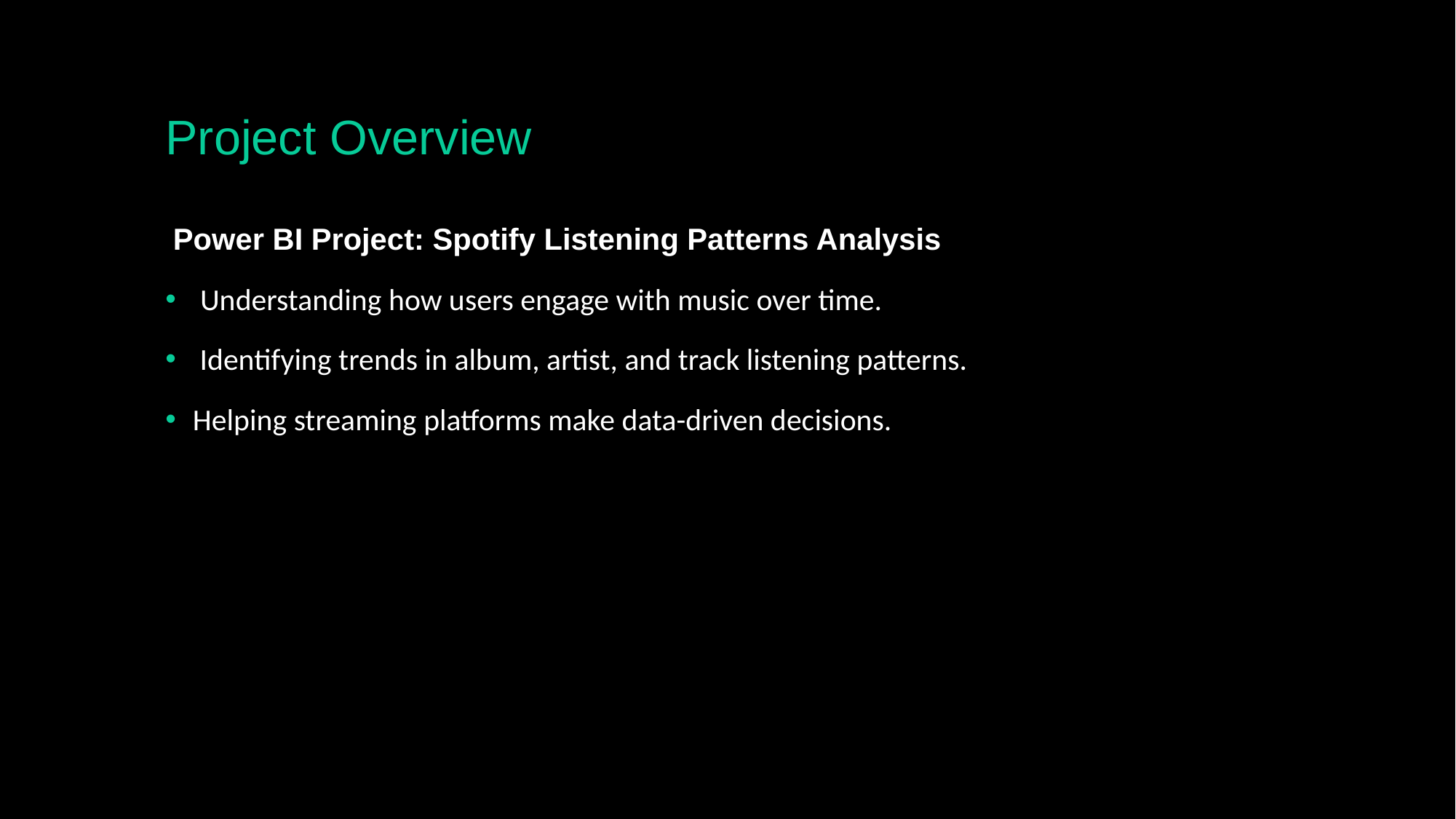

# Project Overview
 Power BI Project: Spotify Listening Patterns Analysis
 Understanding how users engage with music over time.
 Identifying trends in album, artist, and track listening patterns.
Helping streaming platforms make data-driven decisions.